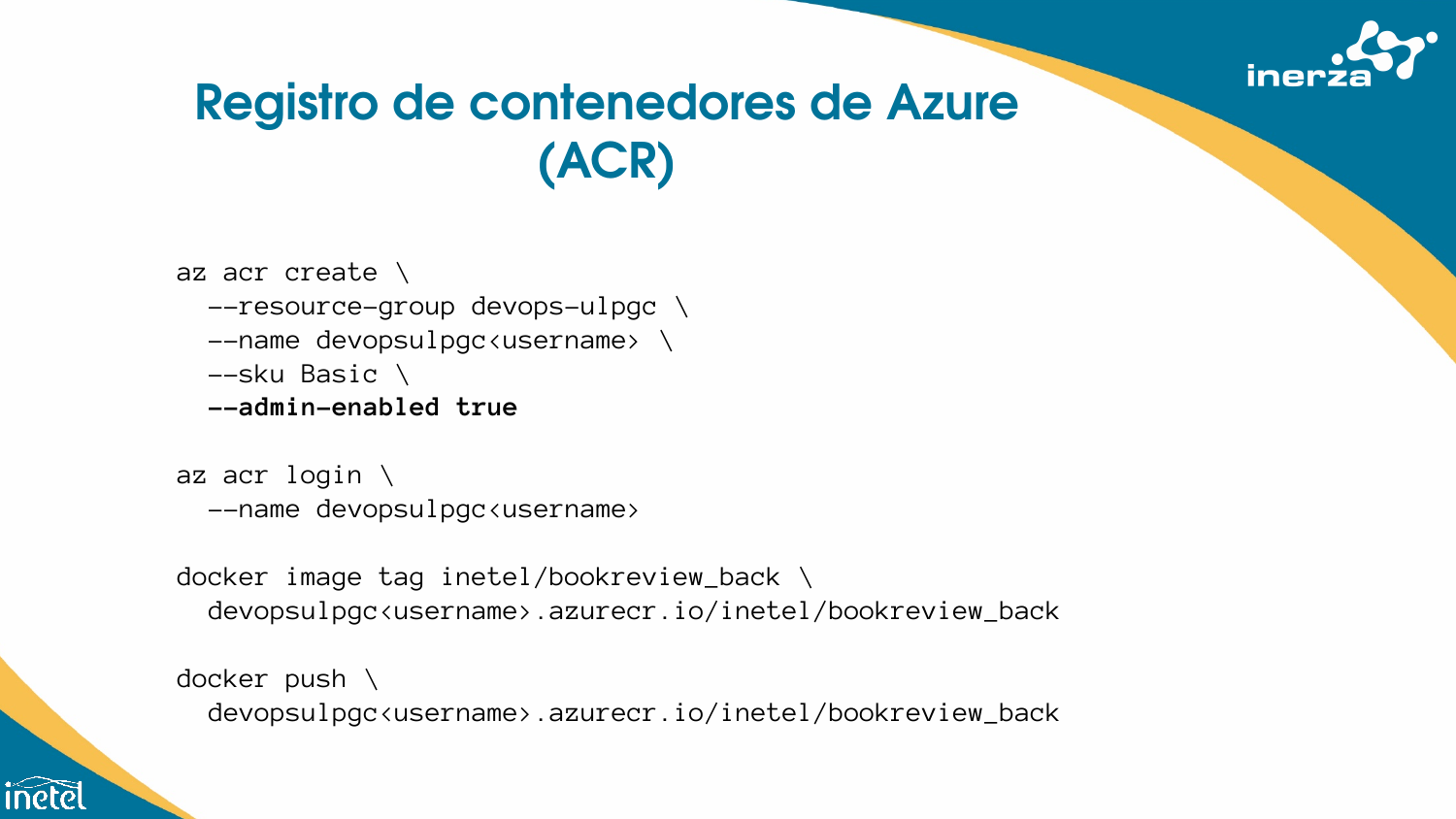

# Registro de contenedores de Azure (ACR)
az acr create \
  --resource-group devops-ulpgc \
  --name devopsulpgc<username> \
  --sku Basic \
  --admin-enabled true

az acr login \
  --name devopsulpgc<username>

docker image tag inetel/bookreview_back \
  devopsulpgc<username>.azurecr.io/inetel/bookreview_back

docker push \
  devopsulpgc<username>.azurecr.io/inetel/bookreview_back